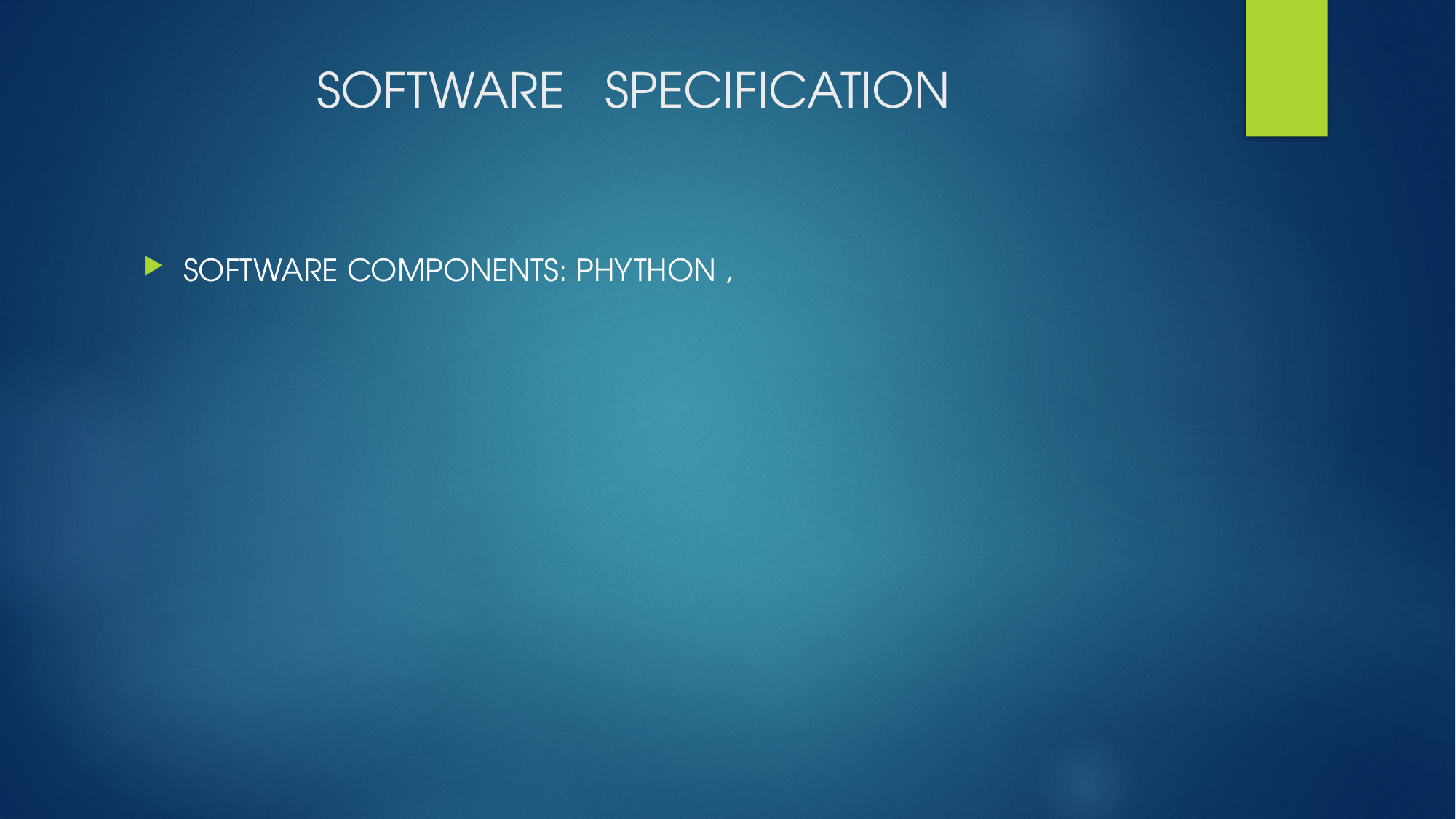

# SOFTWARE   SPECIFICATION
SOFTWARE COMPONENTS: PHYTHON ,